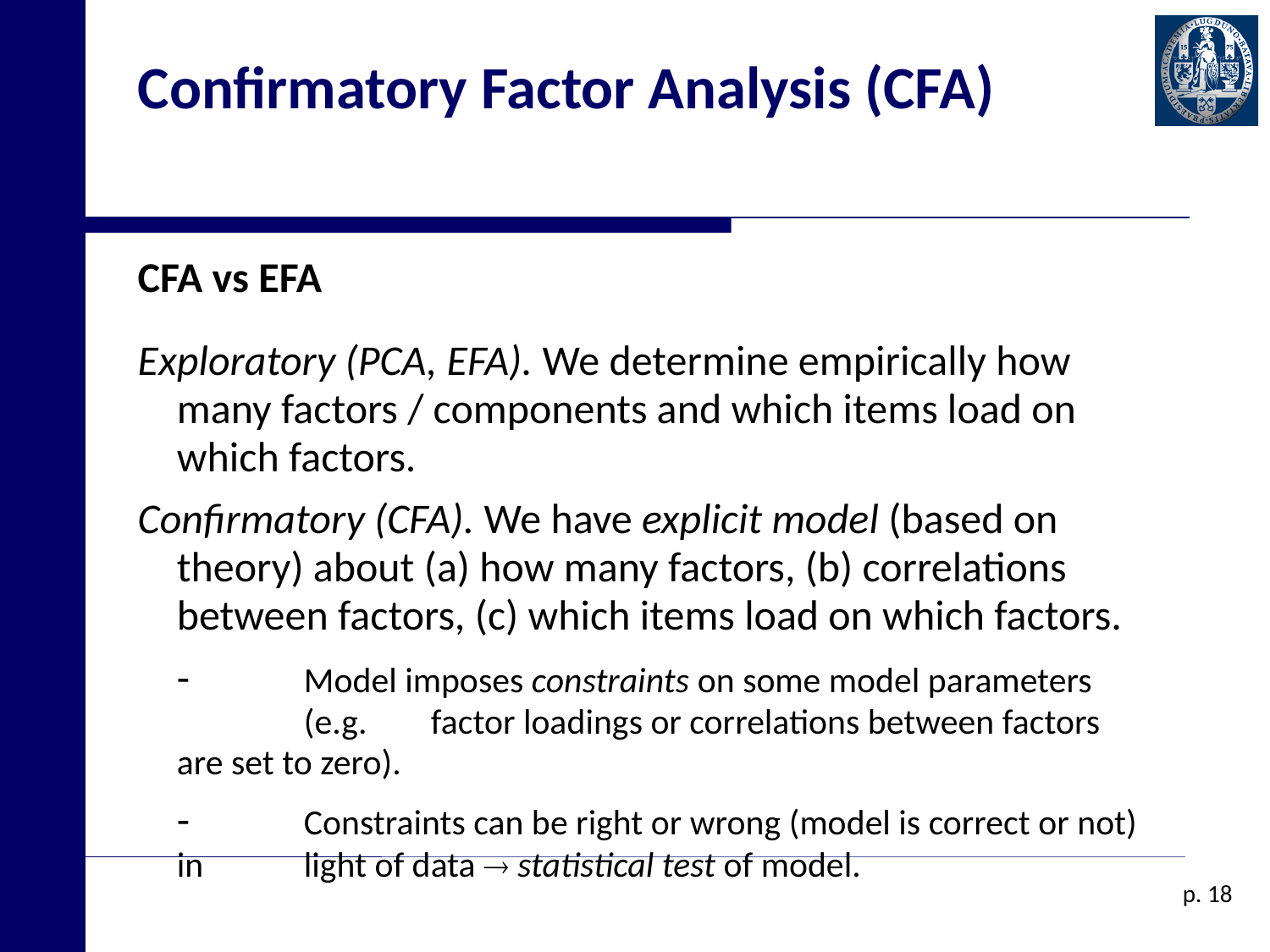

# Confirmatory Factor Analysis (CFA)
CFA vs EFA

Exploratory (PCA, EFA). We determine empirically how many factors / components and which items load on which factors.

Confirmatory (CFA). We have explicit model (based on theory) about (a) how many factors, (b) correlations between factors, (c) which items load on which factors.

	-	Model imposes constraints on some model parameters 	(e.g. 	factor loadings or correlations between factors are set to zero).

	-	Constraints can be right or wrong (model is correct or not) in 	light of data → statistical test of model.

p. 18